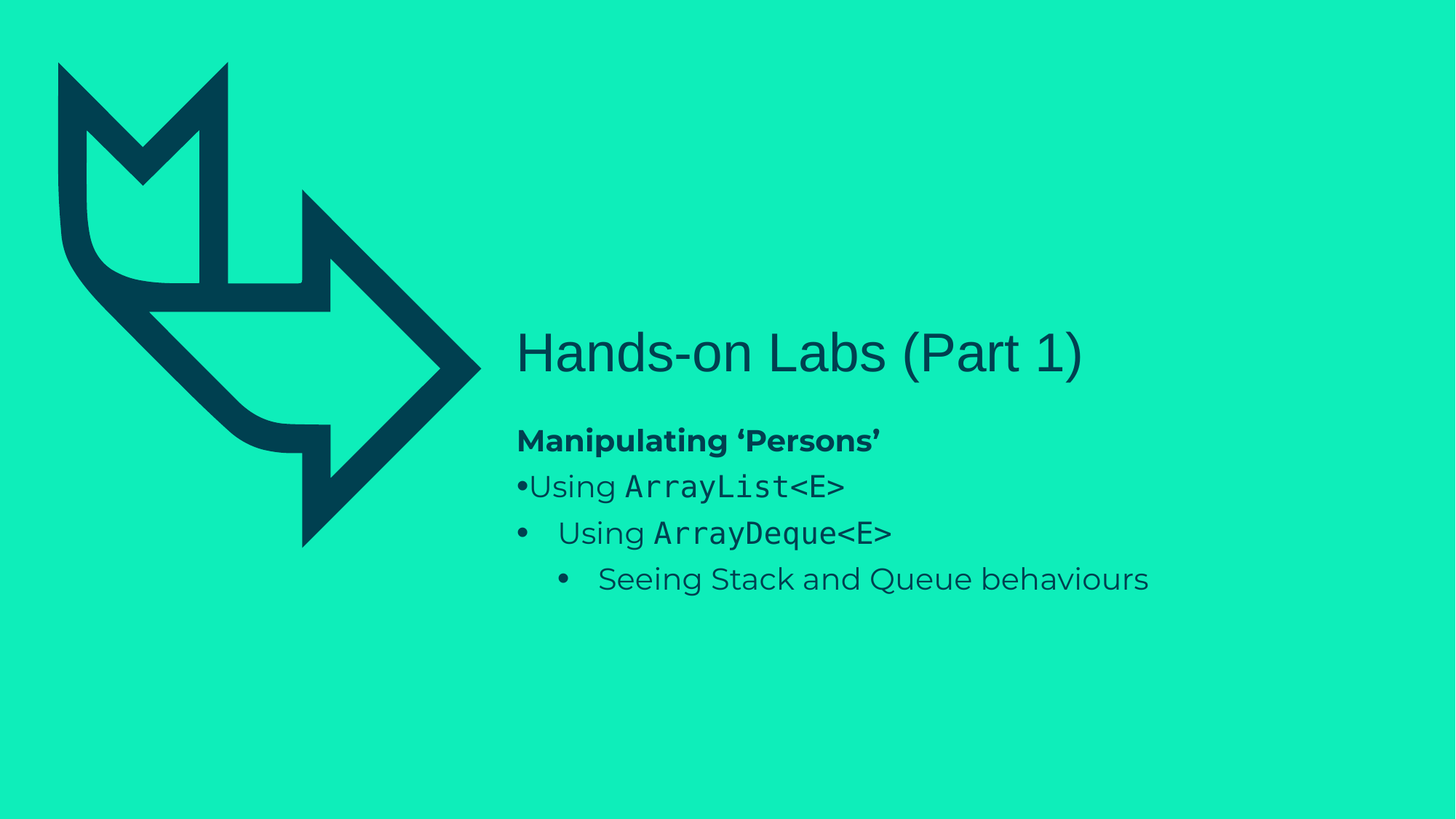

# Hands-on Labs (Part 1)
Manipulating ‘Persons’
Using ArrayList<E>
Using ArrayDeque<E>
Seeing Stack and Queue behaviours